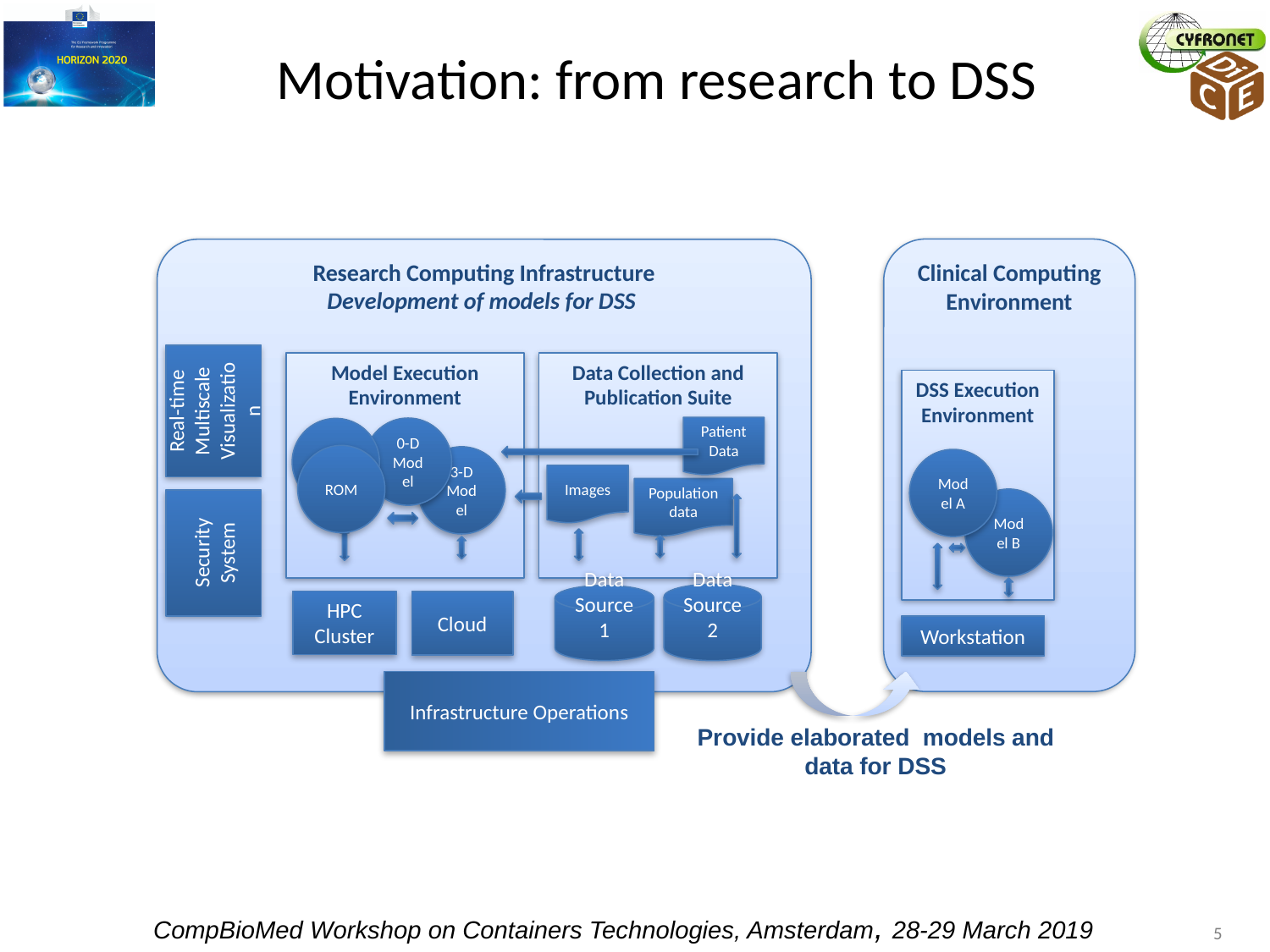

Motivation: from research to DSS
Clinical Computing Environment
Research Computing Infrastructure
Development of models for DSS
Real-time Multiscale Visualization
Model Execution Environment
Data Collection and Publication Suite
DSS Execution Environment
Patient Data
0-D Model
ROM
ROM

3-D Model
Model A
Images
Population data
Model B

Security System

Infrastructure Operations

Data Source 2
Data Source 1
HPC Cluster
Cloud
Workstation

Provide elaborated  models and data for DSS